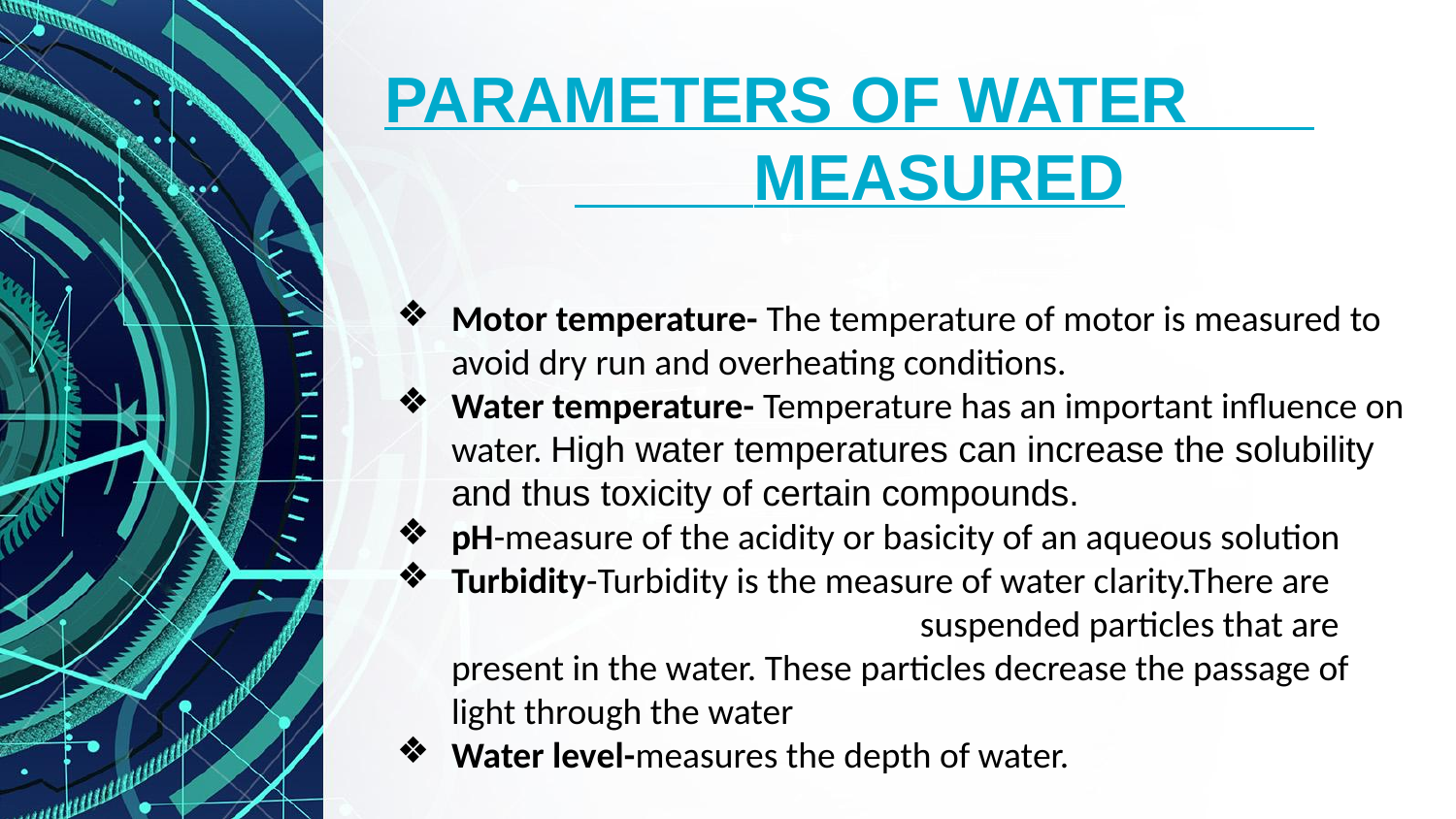

# PARAMETERS OF WATER                  MEASURED

Motor temperature- The temperature of motor is measured to avoid dry run and overheating conditions.
Water temperature- Temperature has an important influence on water. High water temperatures can increase the solubility and thus toxicity of certain compounds.
pH-measure of the acidity or basicity of an aqueous solution
Turbidity-Turbidity is the measure of water clarity.There are                                                                   suspended particles that are present in the water. These particles decrease the passage of light through the water
Water level-measures the depth of water.